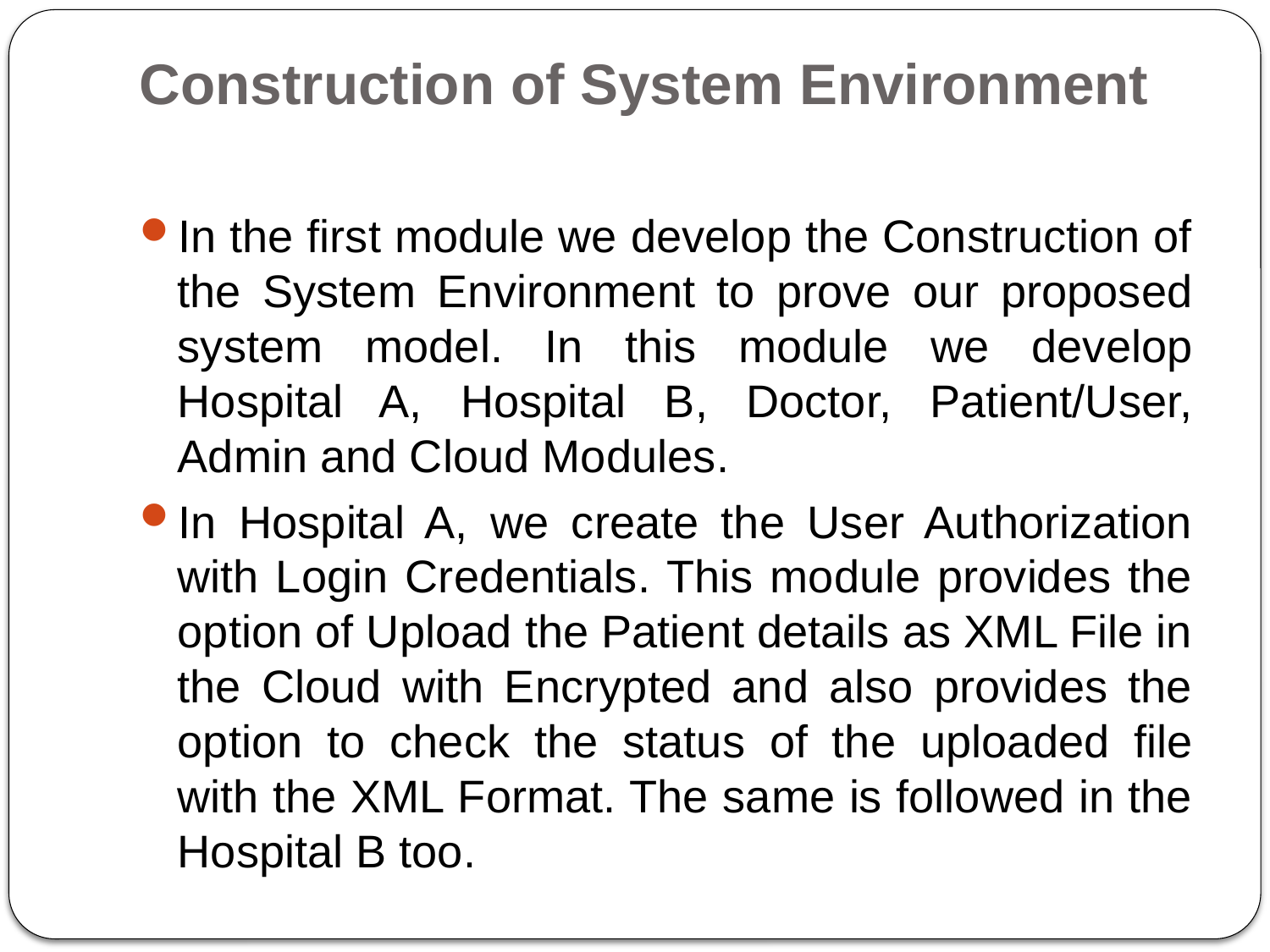

# Construction of System Environment
In the first module we develop the Construction of the System Environment to prove our proposed system model. In this module we develop Hospital A, Hospital B, Doctor, Patient/User, Admin and Cloud Modules.
In Hospital A, we create the User Authorization with Login Credentials. This module provides the option of Upload the Patient details as XML File in the Cloud with Encrypted and also provides the option to check the status of the uploaded file with the XML Format. The same is followed in the Hospital B too.